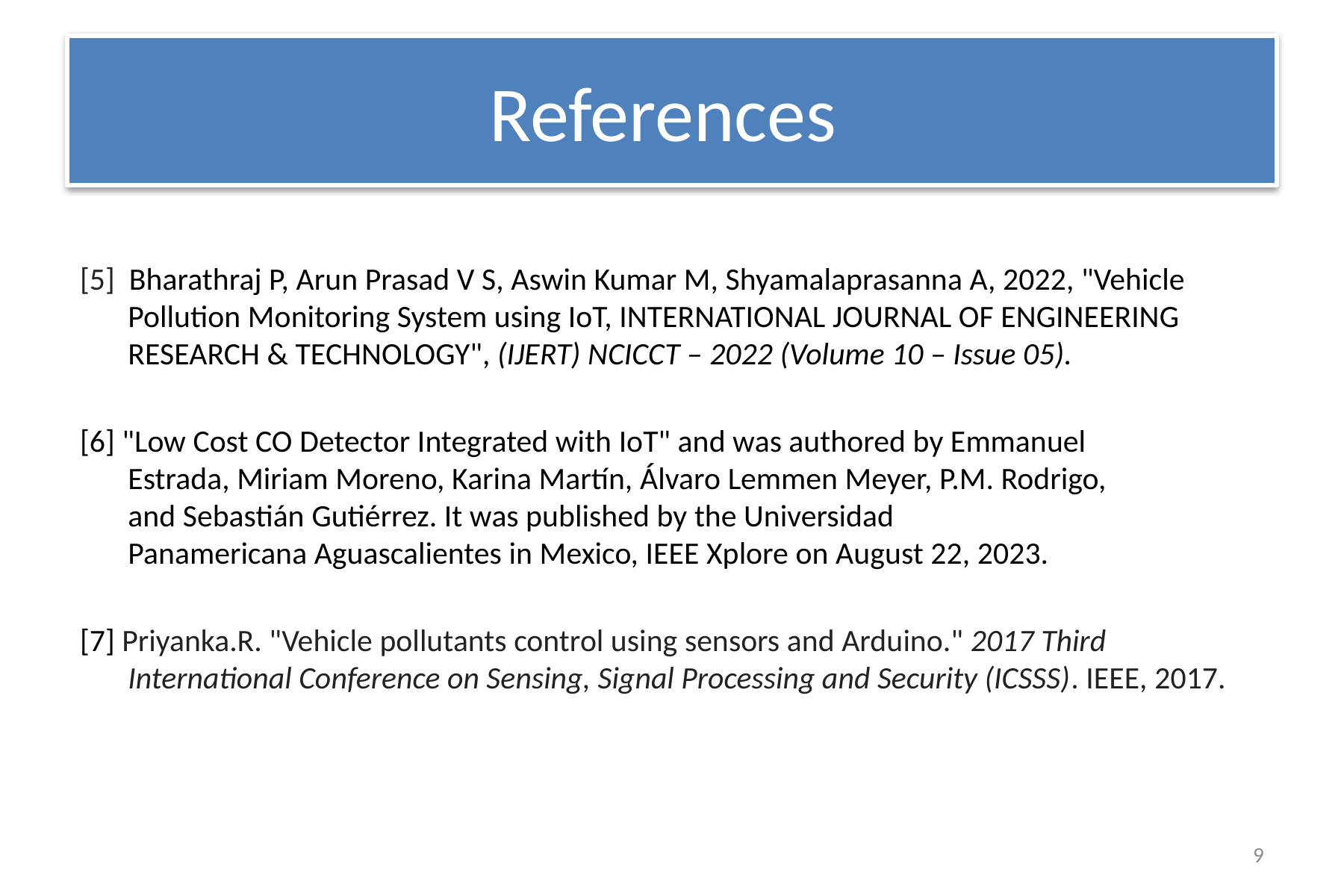

# References

[5]  Bharathraj P, Arun Prasad V S, Aswin Kumar M, Shyamalaprasanna A, 2022, "Vehicle Pollution Monitoring System using IoT, INTERNATIONAL JOURNAL OF ENGINEERING RESEARCH & TECHNOLOGY", (IJERT) NCICCT – 2022 (Volume 10 – Issue 05).

[6] "Low Cost CO Detector Integrated with IoT" and was authored by Emmanuel Estrada, Miriam Moreno, Karina Martín, Álvaro Lemmen Meyer, P.M. Rodrigo, and Sebastián Gutiérrez. It was published by the Universidad Panamericana Aguascalientes in Mexico, IEEE Xplore on August 22, 2023.

[7] Priyanka.R. "Vehicle pollutants control using sensors and Arduino." 2017 Third International Conference on Sensing, Signal Processing and Security (ICSSS). IEEE, 2017.

9